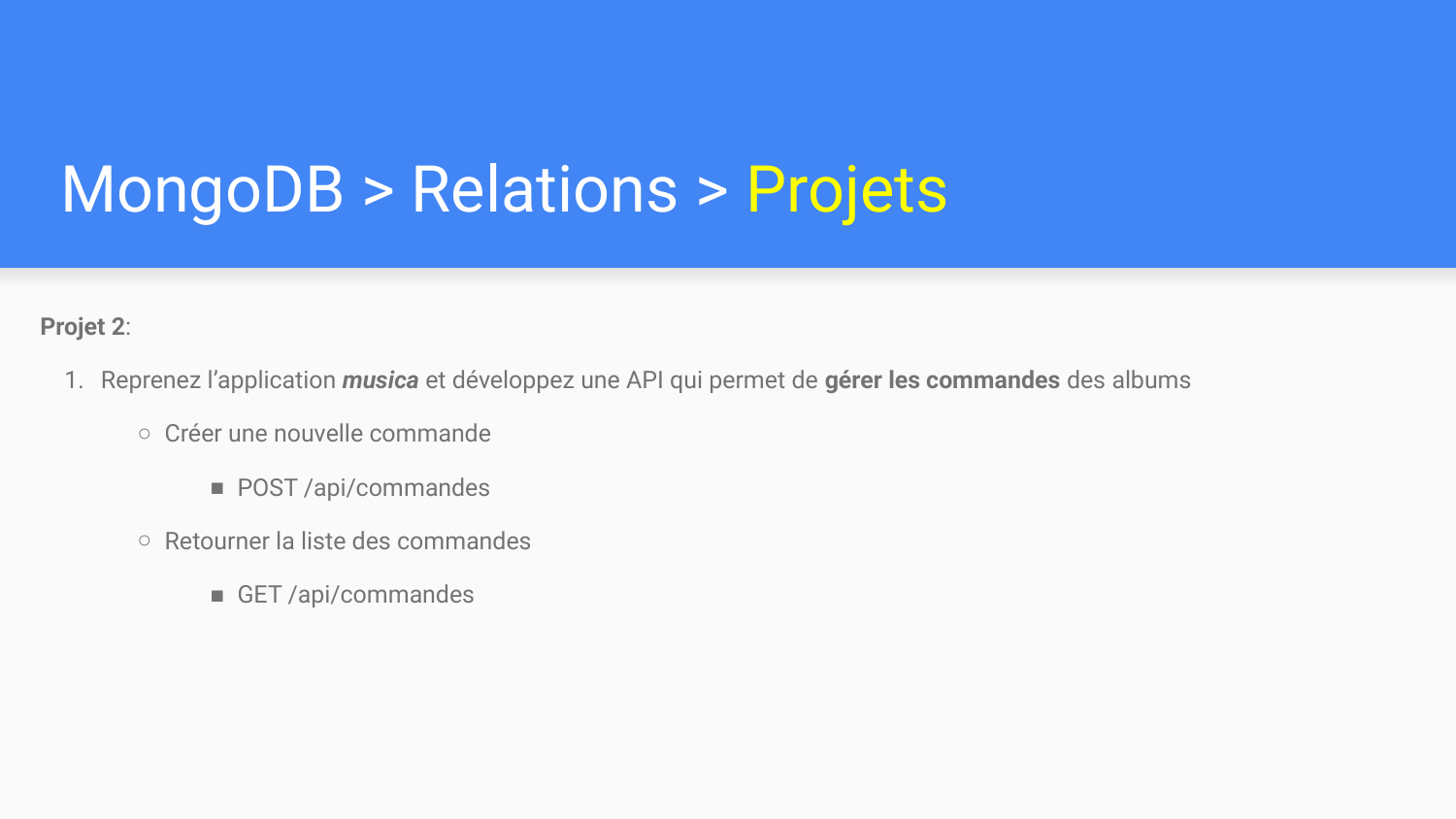

# MongoDB > Relations > Projets

Projet 2:
Reprenez l’application musica et développez une API qui permet de gérer les commandes des albums
Créer une nouvelle commande
POST /api/commandes
Retourner la liste des commandes
GET /api/commandes